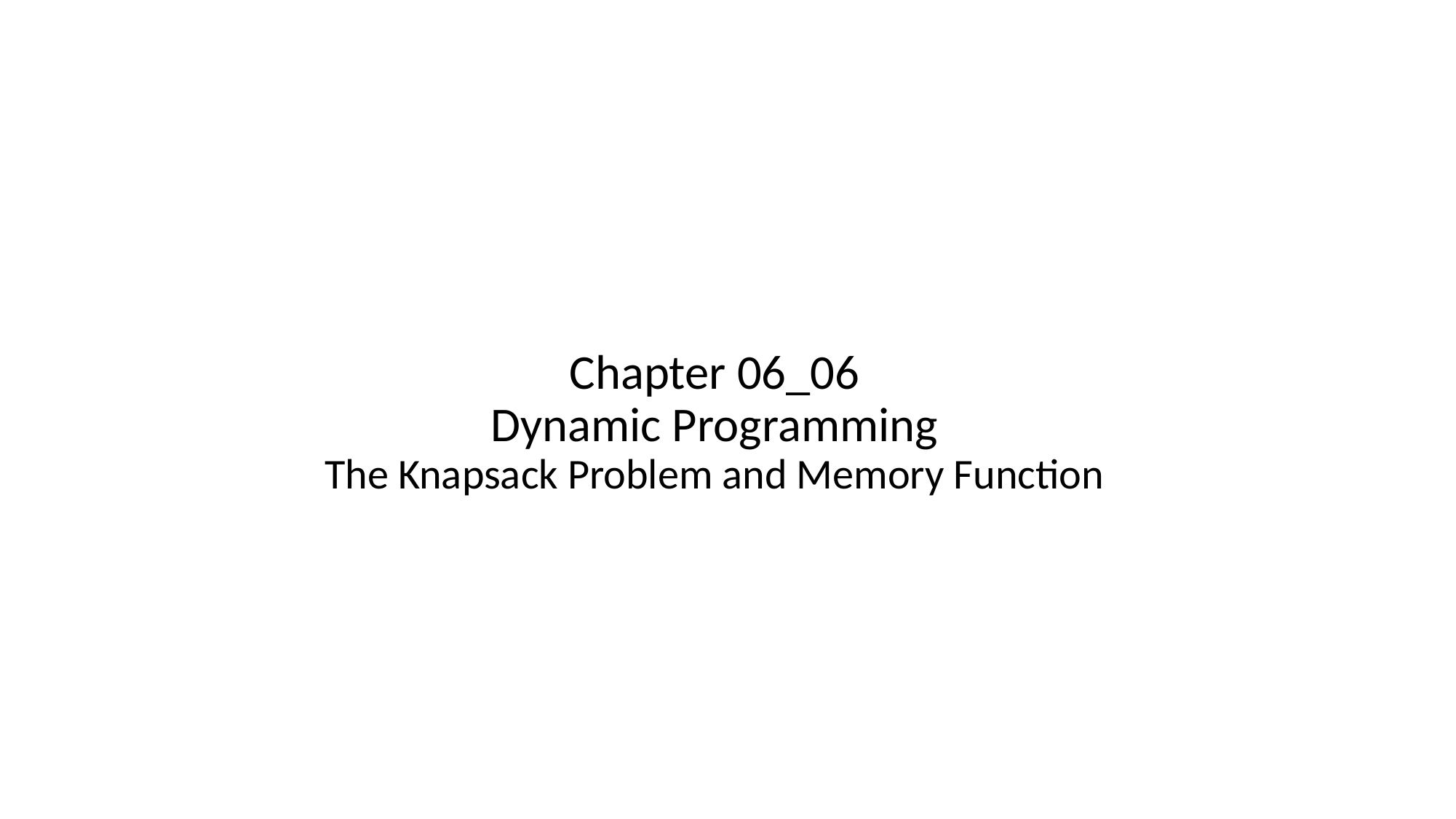

# Chapter 06_06 Dynamic Programming The Knapsack Problem and Memory Function